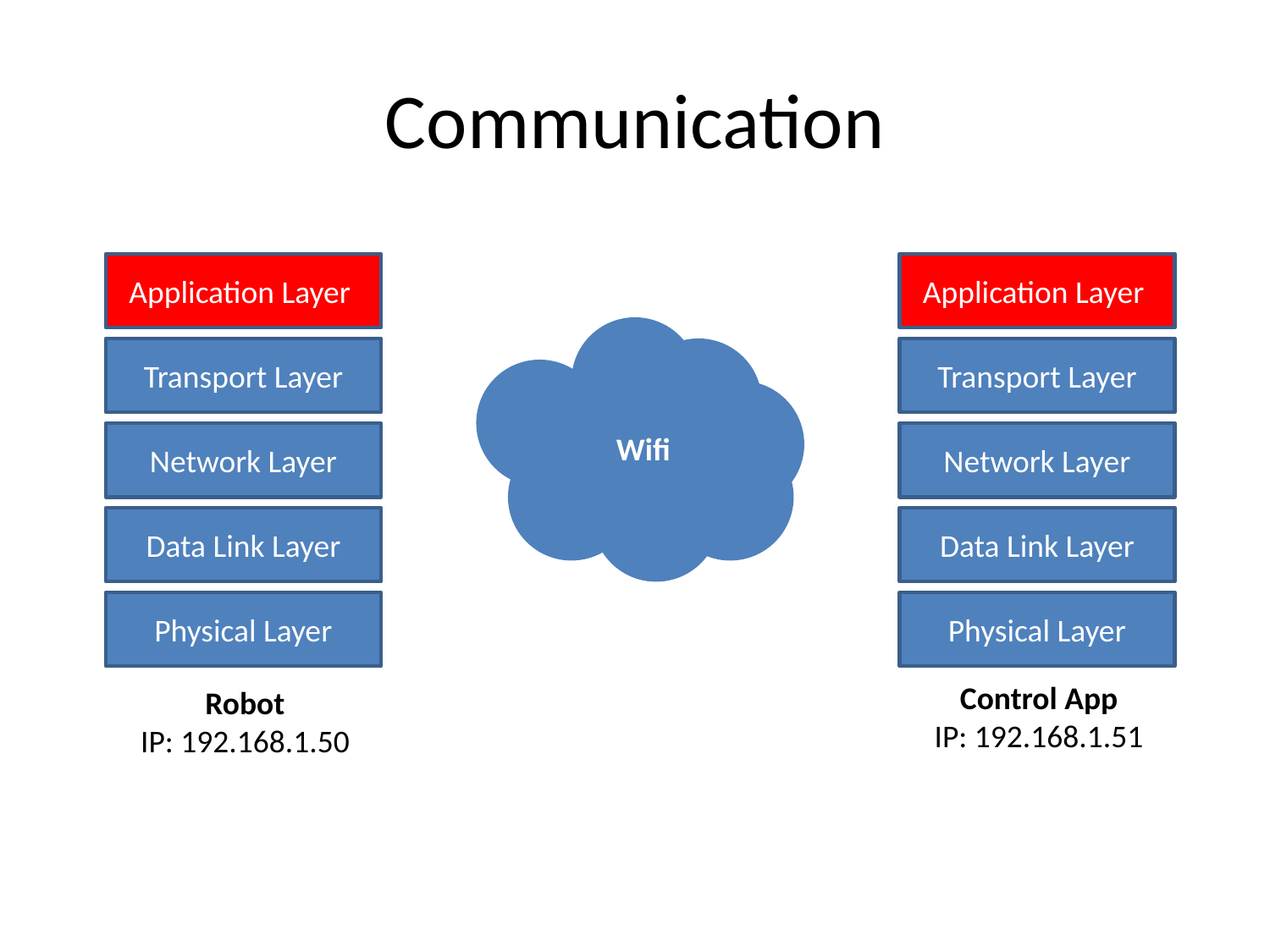

# Communication
Application Layer
Transport Layer
Network Layer
Data Link Layer
Physical Layer
Robot
IP: 192.168.1.50
Application Layer
Transport Layer
Network Layer
Data Link Layer
Physical Layer
Control App
IP: 192.168.1.51

Wifi